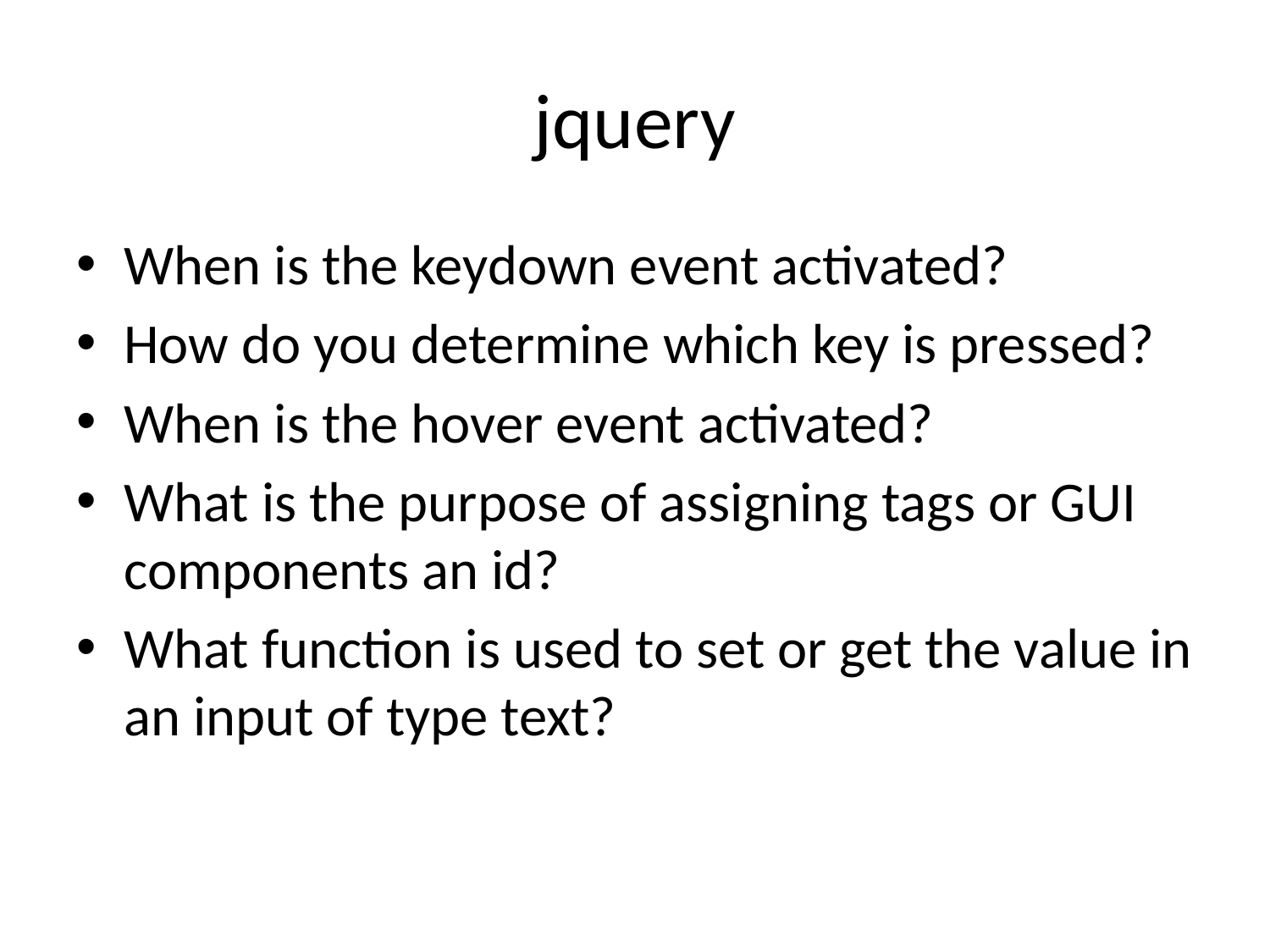

# jquery
When is the keydown event activated?
How do you determine which key is pressed?
When is the hover event activated?
What is the purpose of assigning tags or GUI components an id?
What function is used to set or get the value in an input of type text?